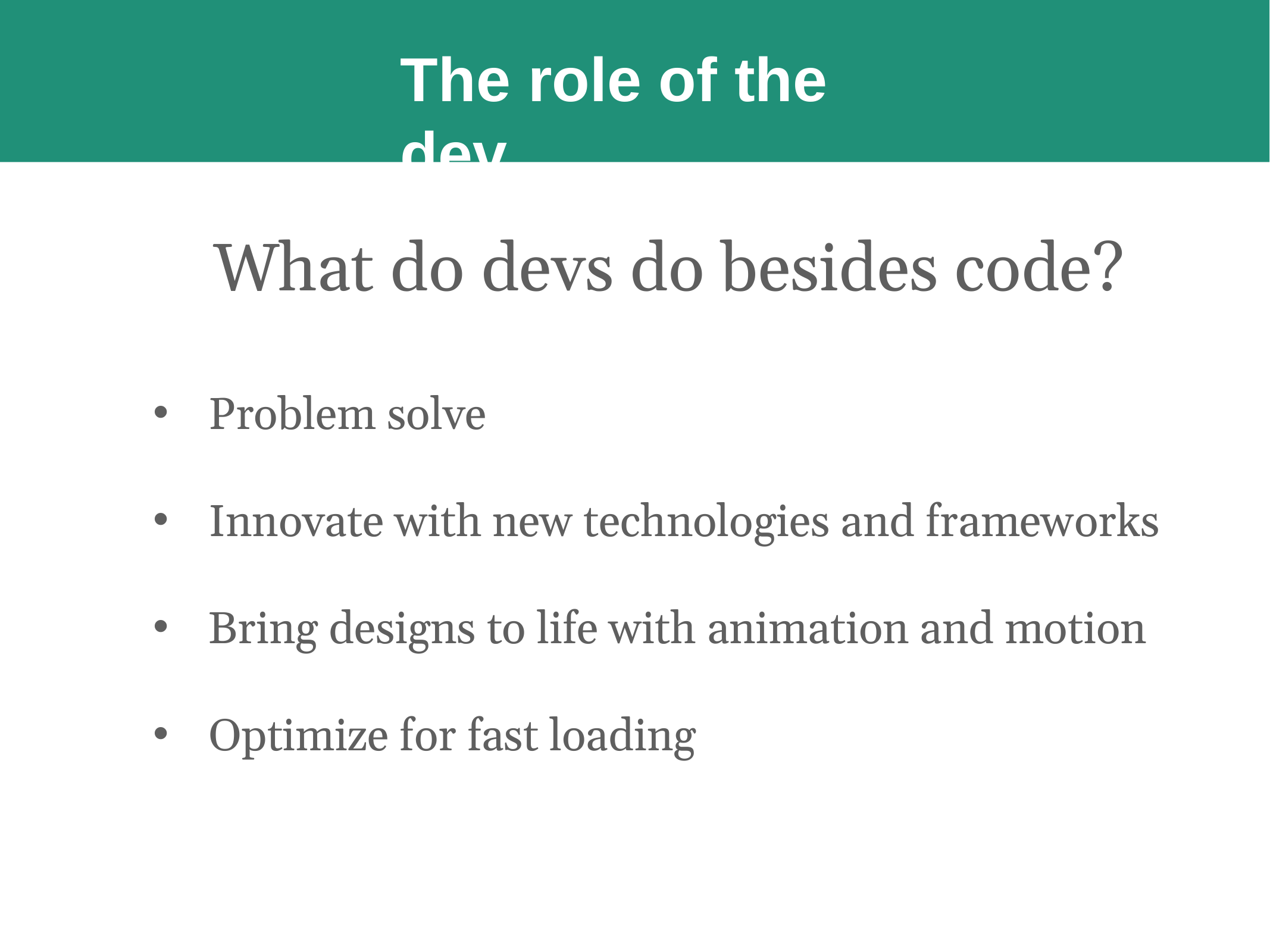

# The role of the dev
What do devs do besides code?

Problem solve

Innovate with new technologies and frameworks

Bring designs to life with animation and motion

Optimize for fast loading